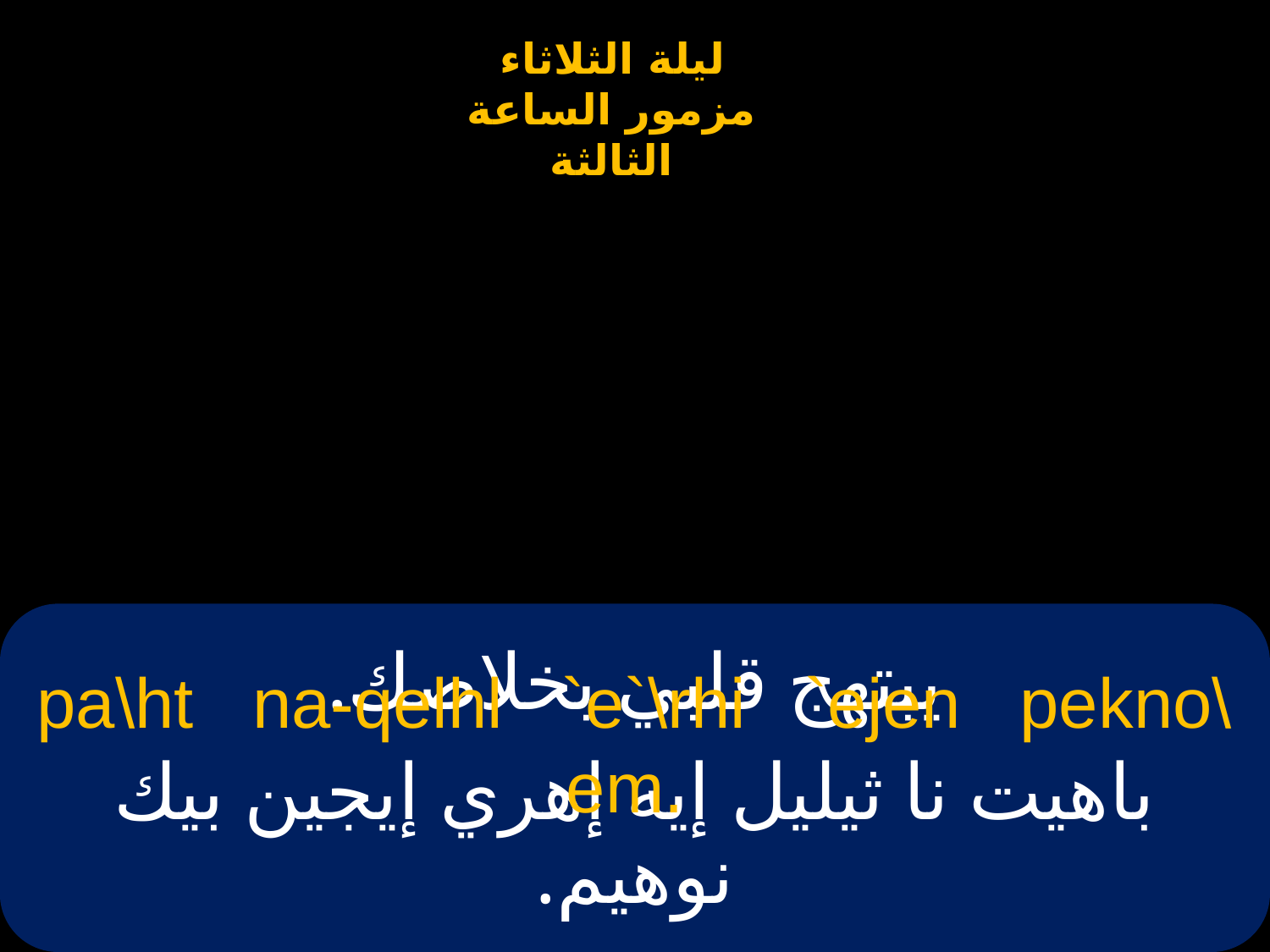

# يبتهج قلبي بخلاصك.
pa\ht   na-qelhl   `e`\rhi   `ejen   pekno\em.
باهيت نا ثيليل إيه إهري إيجين بيك نوهيم.